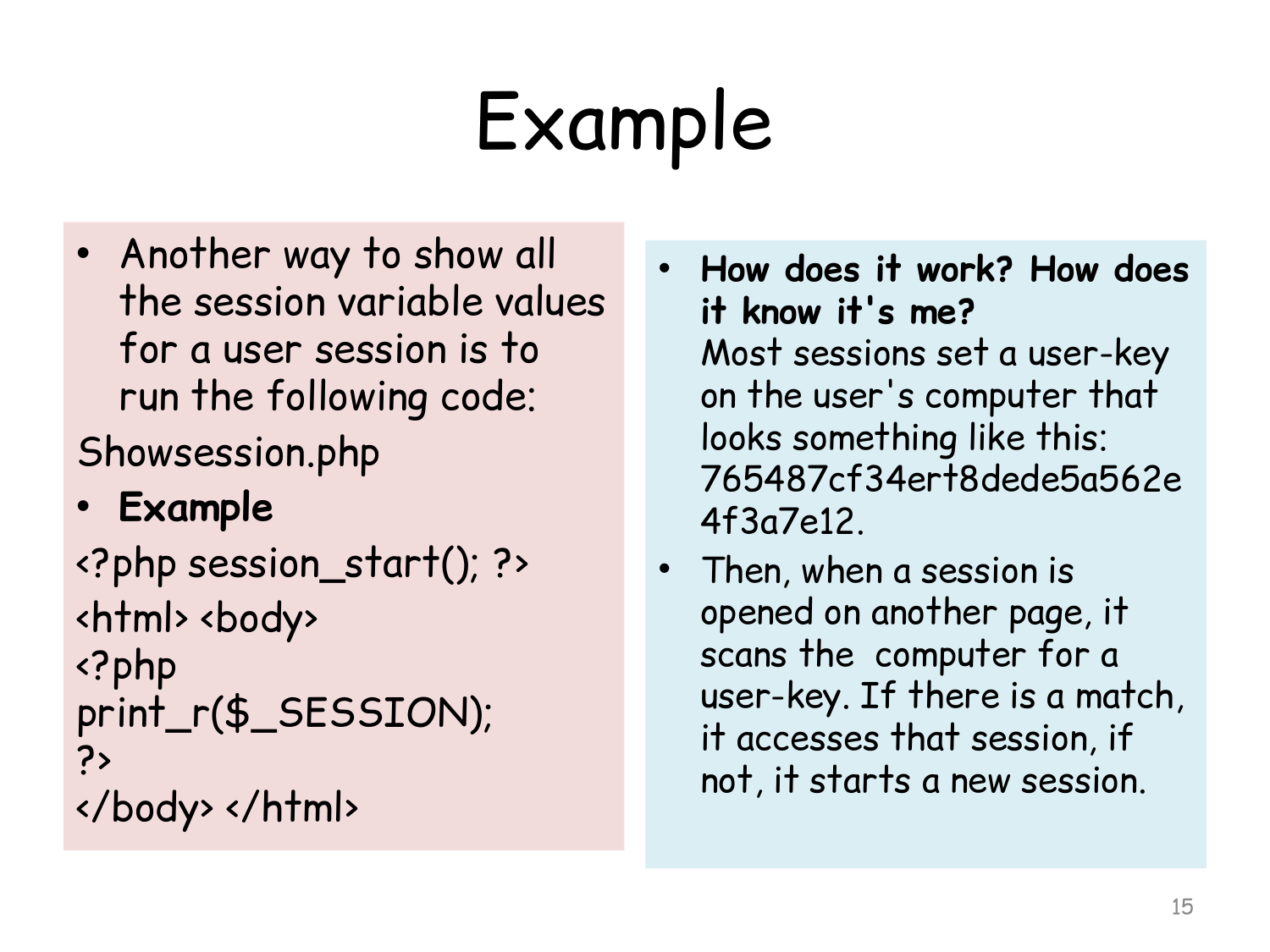

# Example
Another way to show all the session variable values for a user session is to run the following code:
Showsession.php
Example
<?php session_start(); ?>
<html> <body>
<?php
print_r($_SESSION);
?>
</body> </html>

How does it work? How does it know it's me?
Most sessions set a user-key on the user's computer that looks something like this: 765487cf34ert8dede5a562e4f3a7e12.
Then, when a session is opened on another page, it scans the  computer for a user-key. If there is a match, it accesses that session, if not, it starts a new session.

15